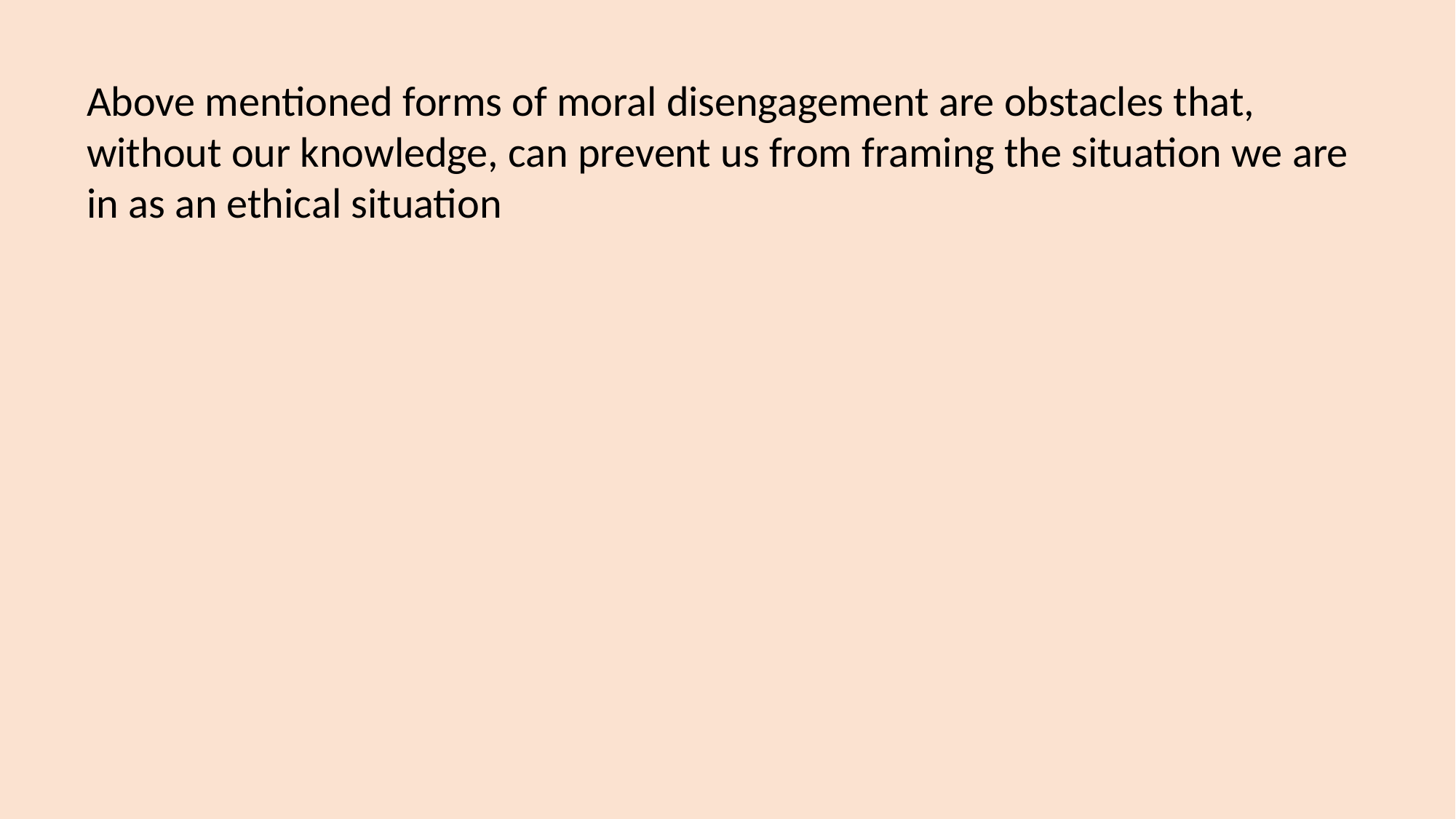

Above mentioned forms of moral disengagement are obstacles that, without our knowledge, can prevent us from framing the situation we are in as an ethical situation